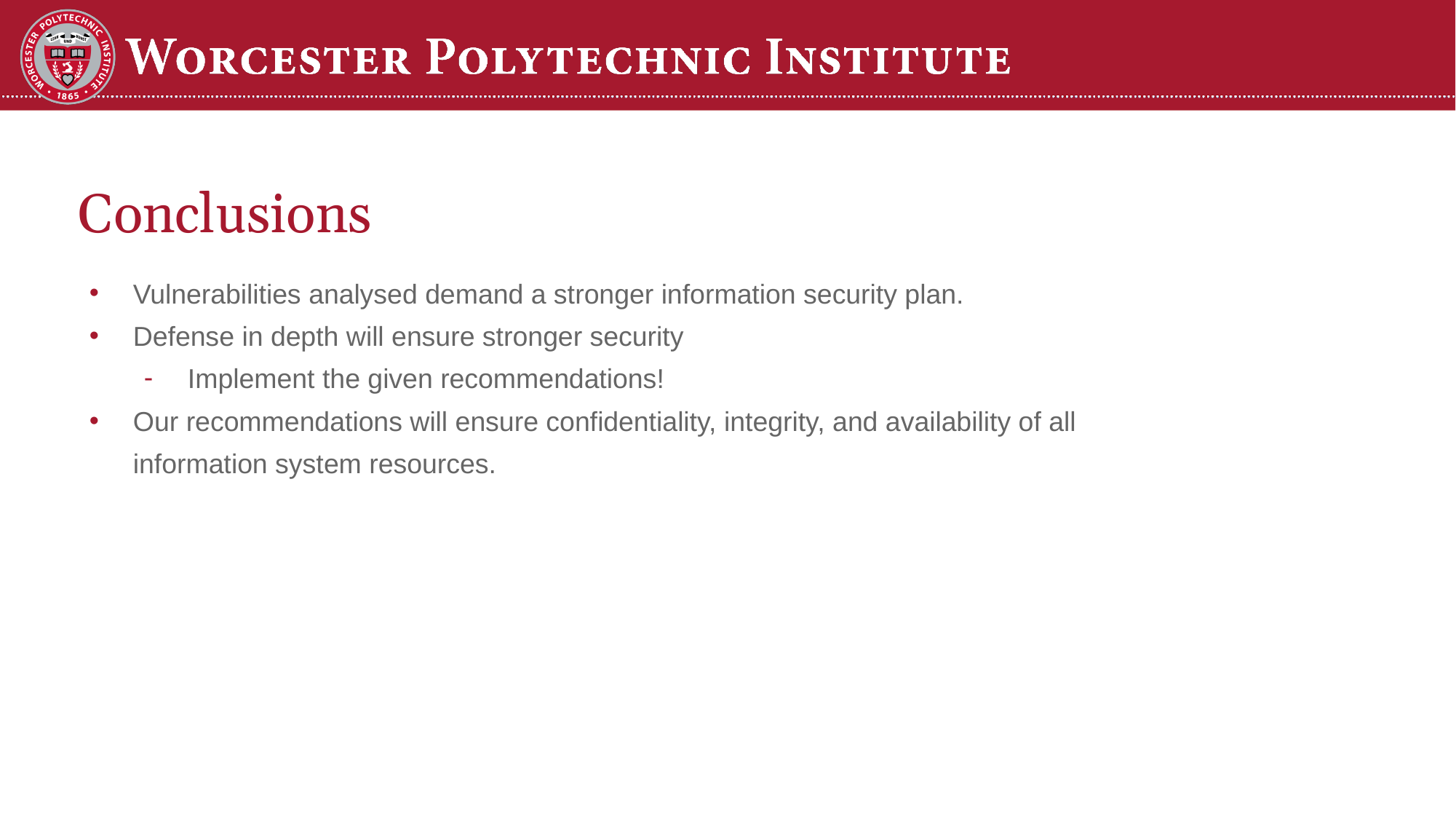

# Conclusions
Vulnerabilities analysed demand a stronger information security plan.
Defense in depth will ensure stronger security
Implement the given recommendations!
Our recommendations will ensure confidentiality, integrity, and availability of all information system resources.